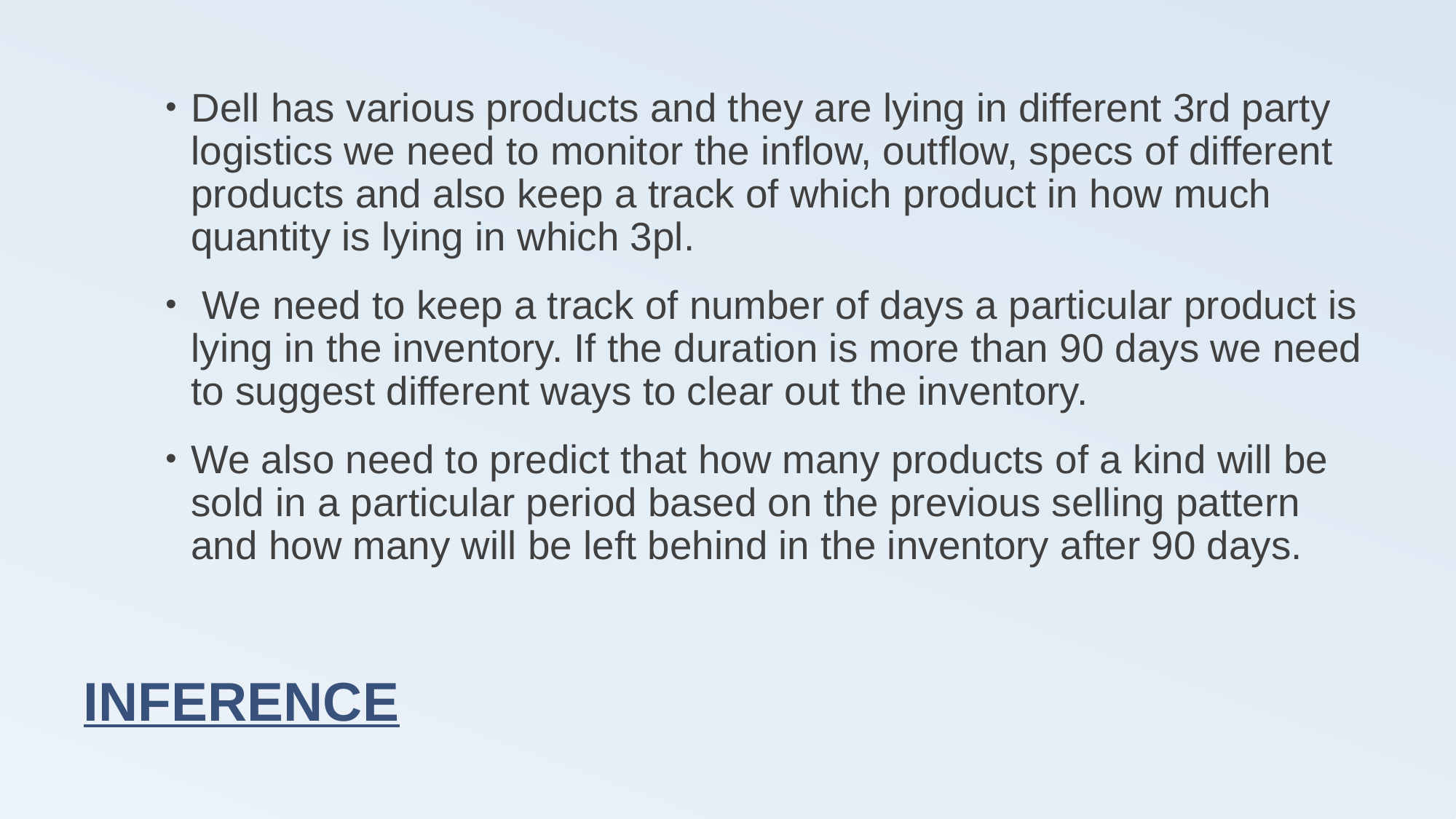

Dell has various products and they are lying in different 3rd party logistics we need to monitor the inflow, outflow, specs of different products and also keep a track of which product in how much quantity is lying in which 3pl.
 We need to keep a track of number of days a particular product is lying in the inventory. If the duration is more than 90 days we need to suggest different ways to clear out the inventory.
We also need to predict that how many products of a kind will be sold in a particular period based on the previous selling pattern and how many will be left behind in the inventory after 90 days.

# INFERENCE